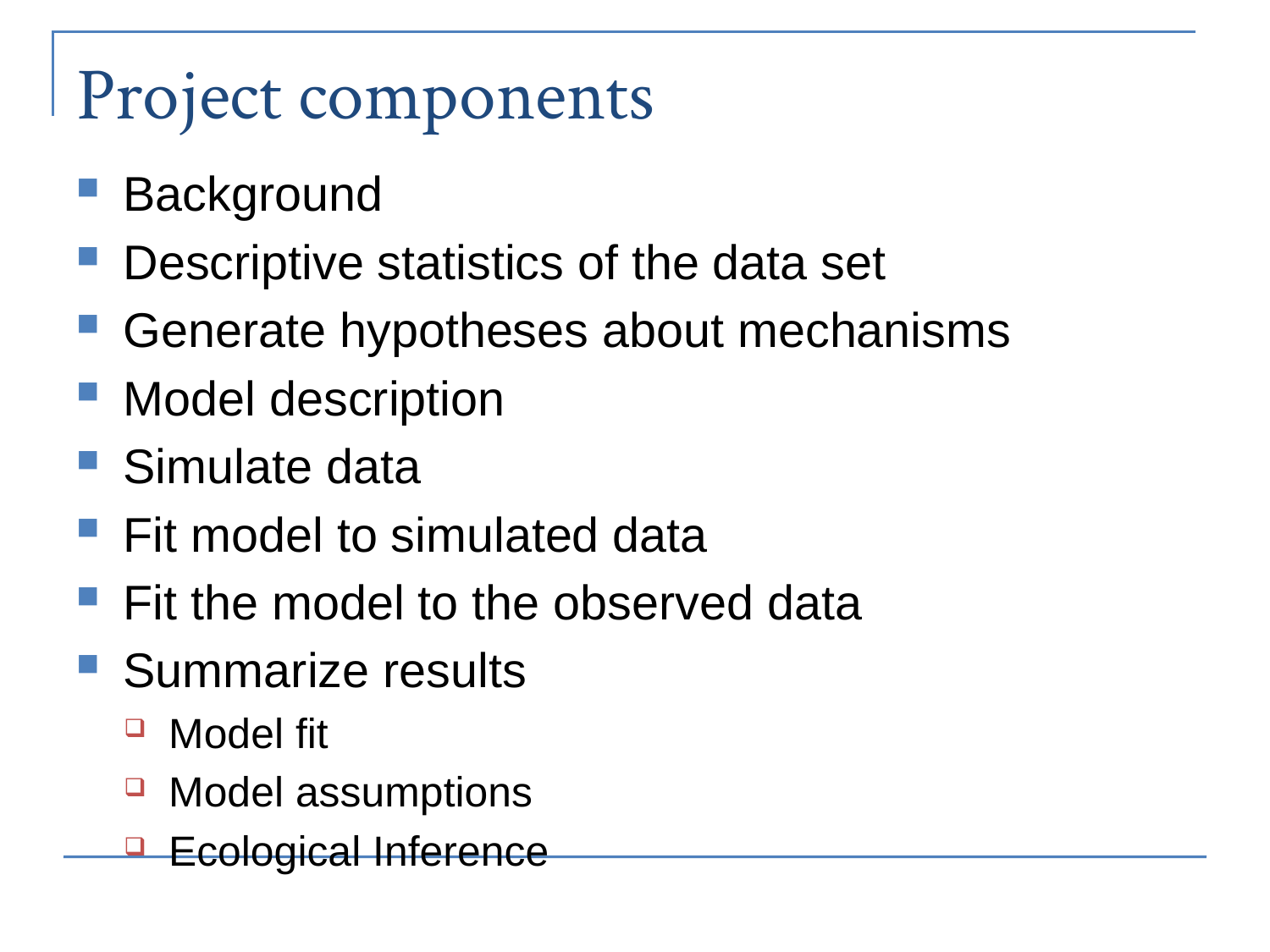

# Project components
Background
Descriptive statistics of the data set
Generate hypotheses about mechanisms
Model description
Simulate data
Fit model to simulated data
Fit the model to the observed data
Summarize results
Model fit
Model assumptions
Ecological Inference